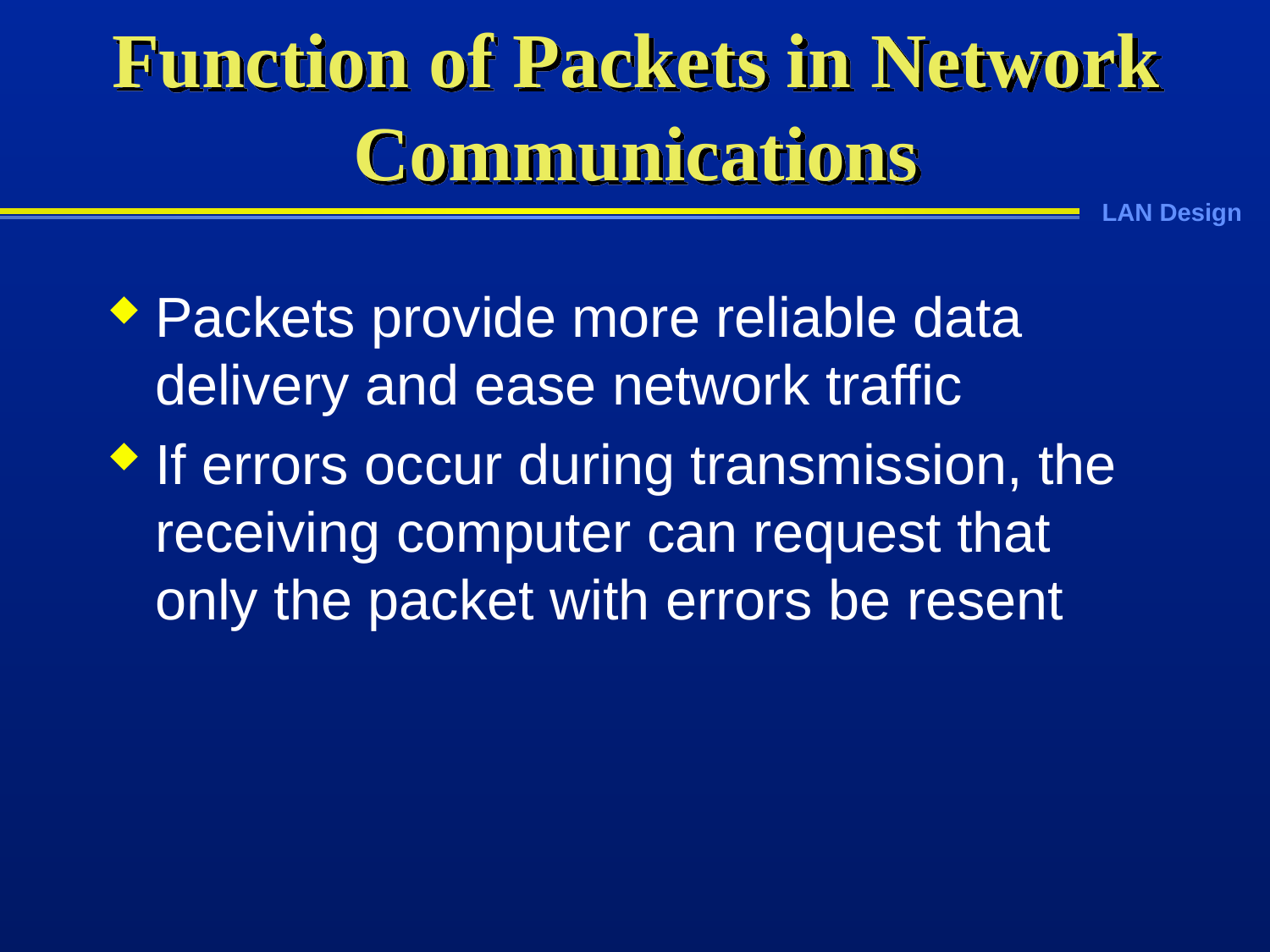

# Function of Packets in Network Communications
Packets provide more reliable data delivery and ease network traffic
If errors occur during transmission, the receiving computer can request that only the packet with errors be resent